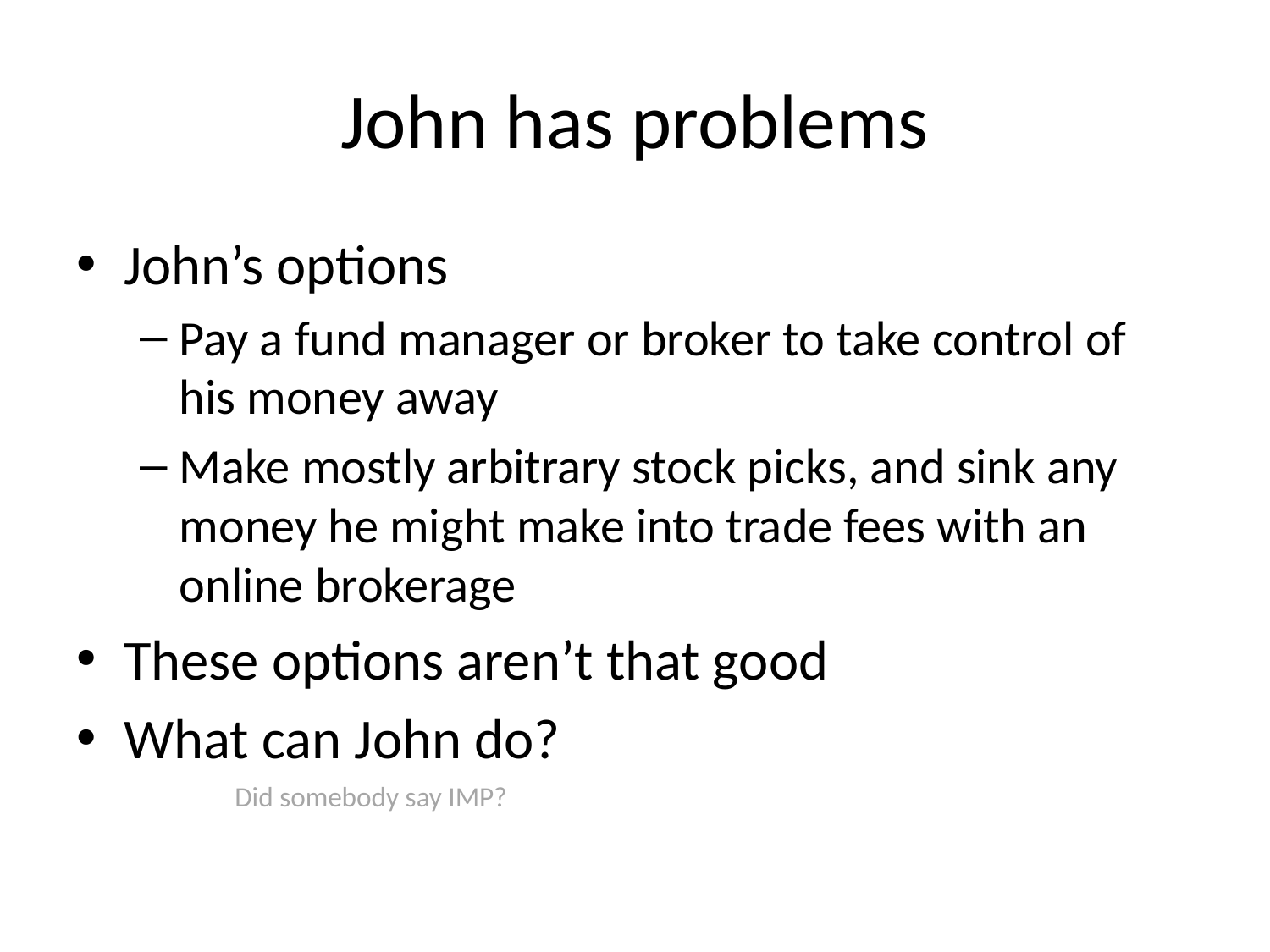

# John has problems
John’s options
Pay a fund manager or broker to take control of his money away
Make mostly arbitrary stock picks, and sink any money he might make into trade fees with an online brokerage
These options aren’t that good
What can John do?
Did somebody say IMP?